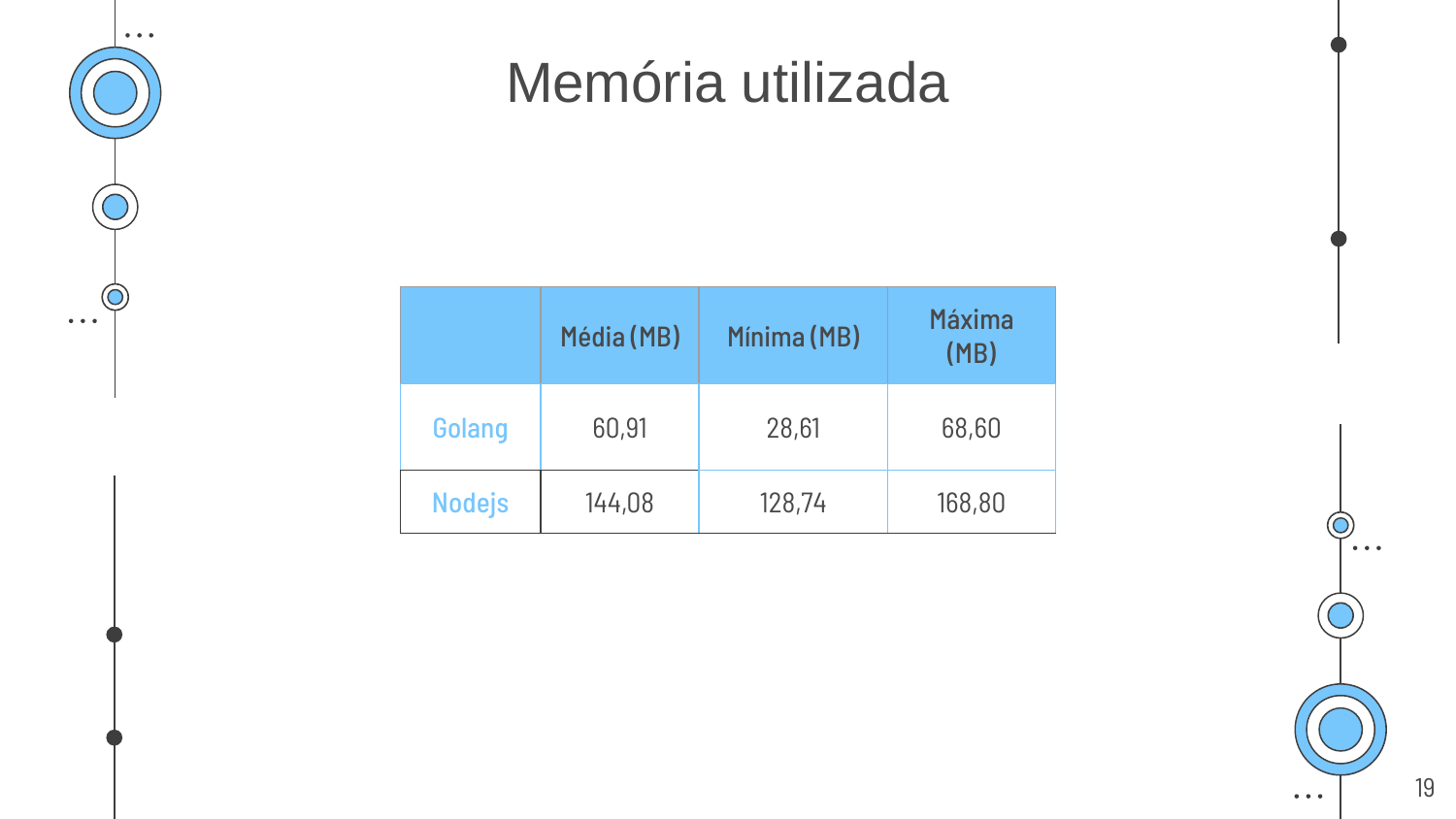

# Memória utilizada
|  | Média (MB) | Mínima (MB) | Máxima (MB) |
| --- | --- | --- | --- |
| Golang | 60,91 | 28,61 | 68,60 |
| Nodejs | 144,08 | 128,74 | 168,80 |
19